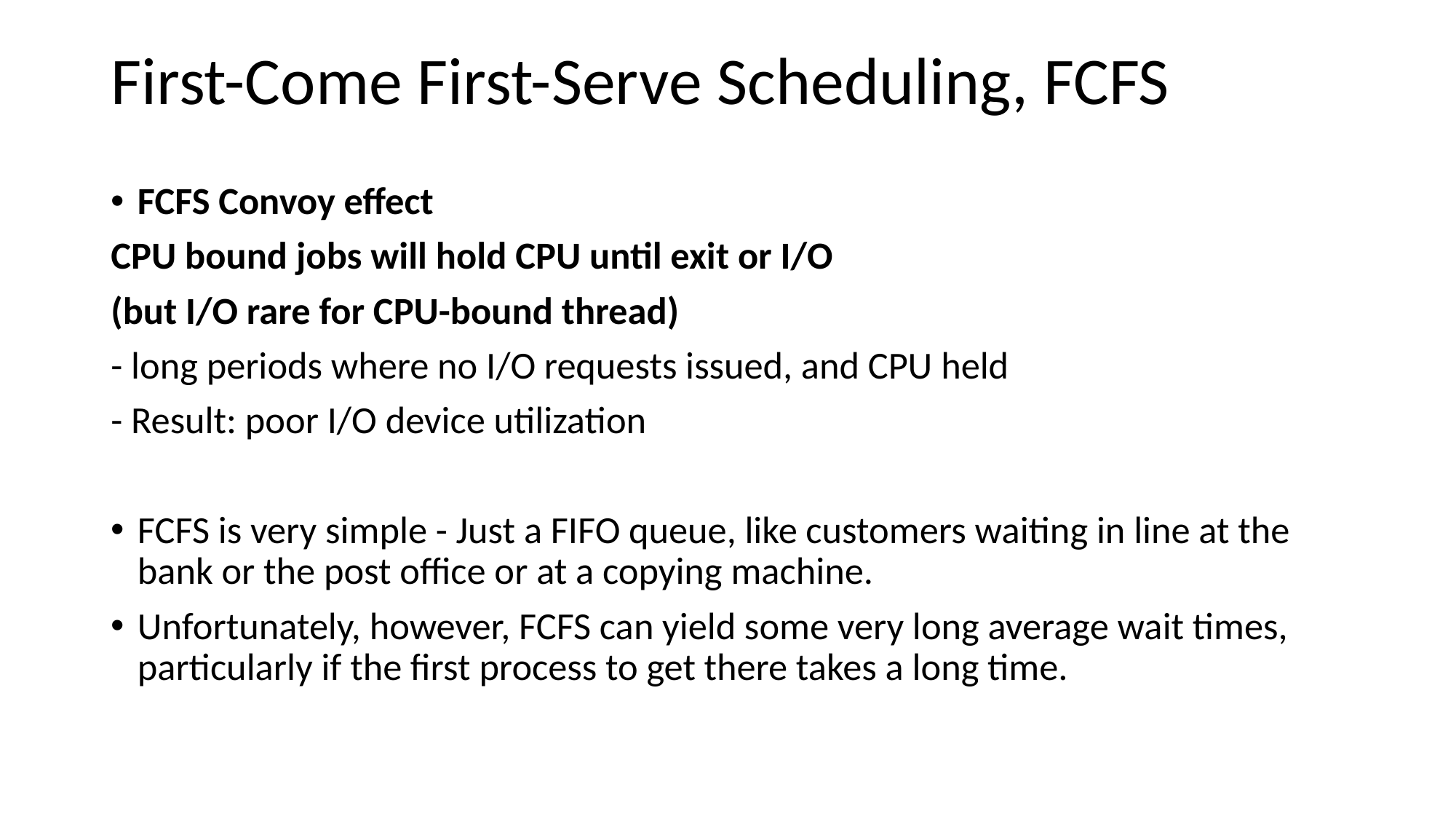

# First-Come First-Serve Scheduling, FCFS
FCFS Convoy effect
CPU bound jobs will hold CPU until exit or I/O
(but I/O rare for CPU-bound thread)
- long periods where no I/O requests issued, and CPU held
- Result: poor I/O device utilization

FCFS is very simple - Just a FIFO queue, like customers waiting in line at the bank or the post office or at a copying machine.
Unfortunately, however, FCFS can yield some very long average wait times, particularly if the first process to get there takes a long time.